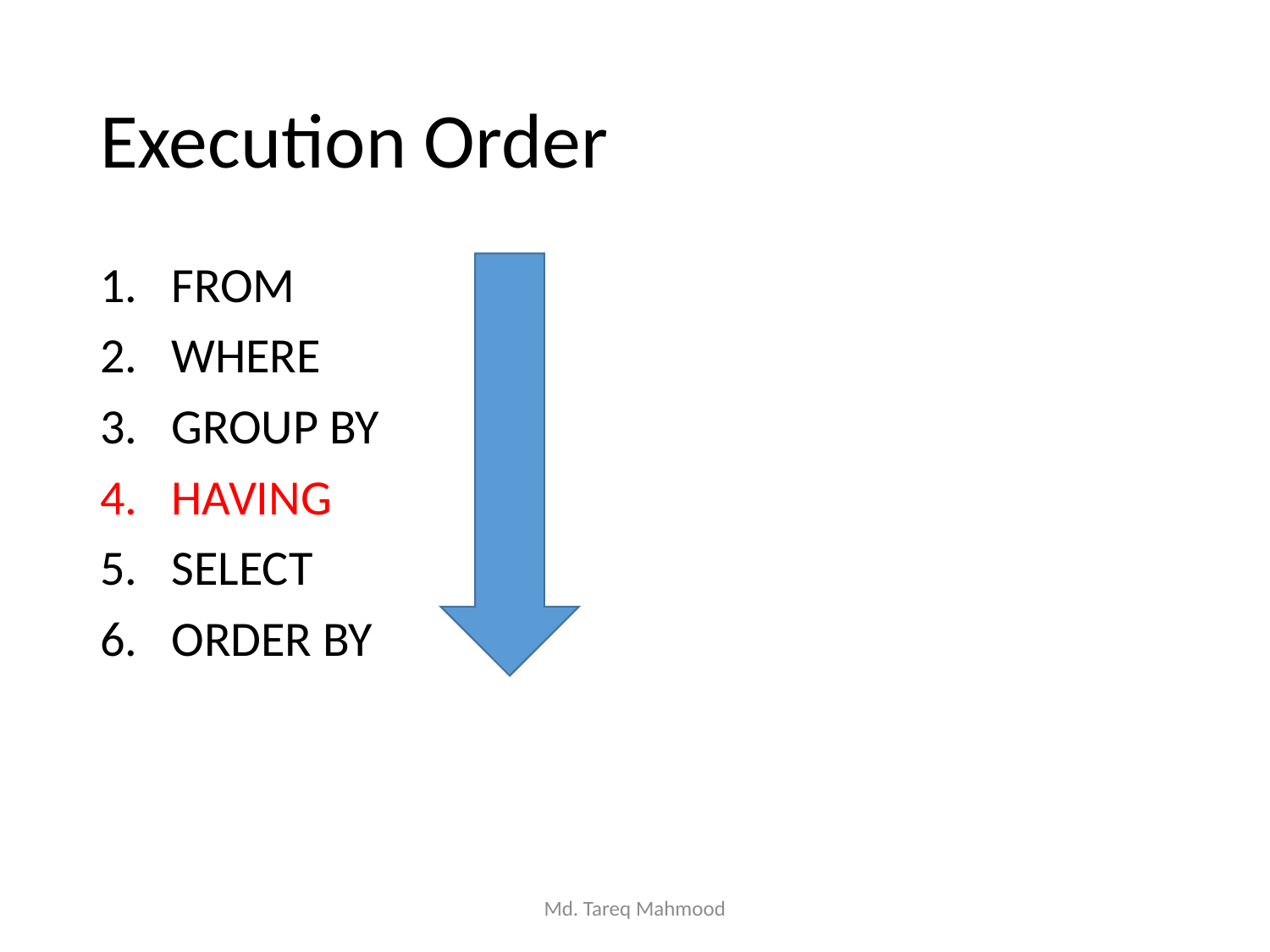

# Execution Order
FROM
WHERE
GROUP BY
HAVING
SELECT
ORDER BY

Md. Tareq Mahmood